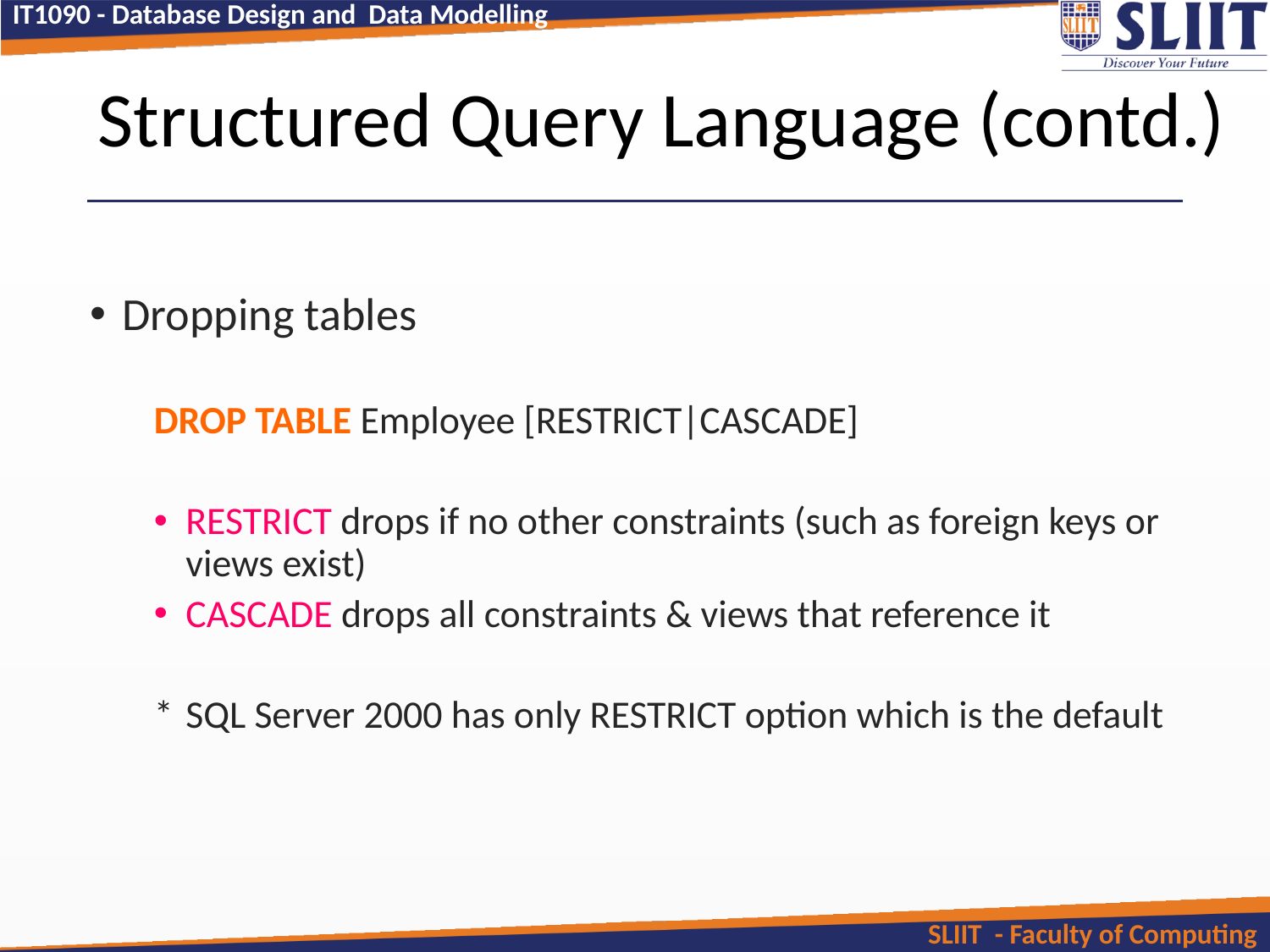

# Structured Query Language (contd.)

Dropping tables

DROP TABLE Employee [RESTRICT|CASCADE]

RESTRICT drops if no other constraints (such as foreign keys or views exist)
CASCADE drops all constraints & views that reference it

* 	SQL Server 2000 has only RESTRICT option which is the default